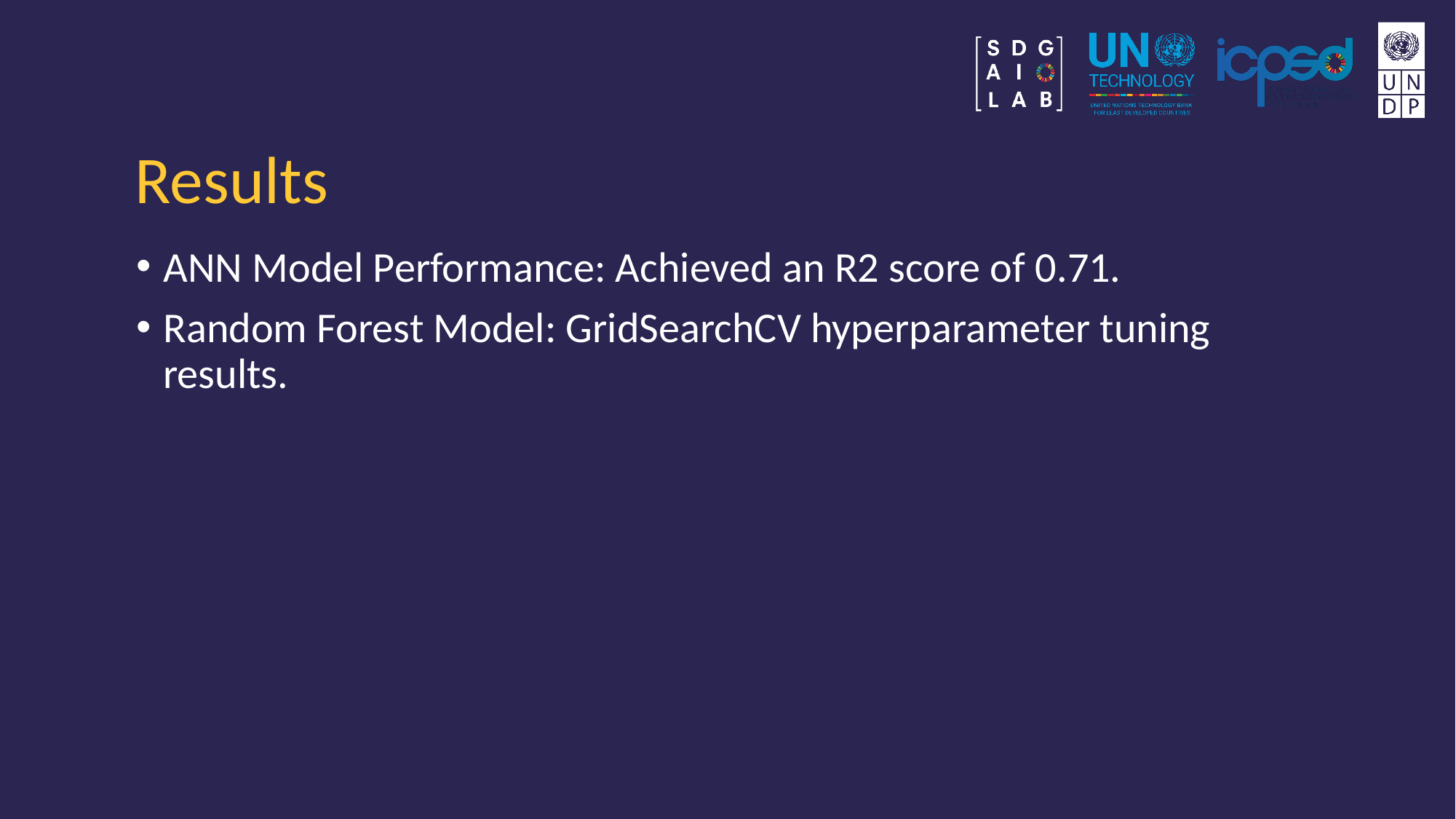

# Results
ANN Model Performance: Achieved an R2 score of 0.71.
Random Forest Model: GridSearchCV hyperparameter tuning results.